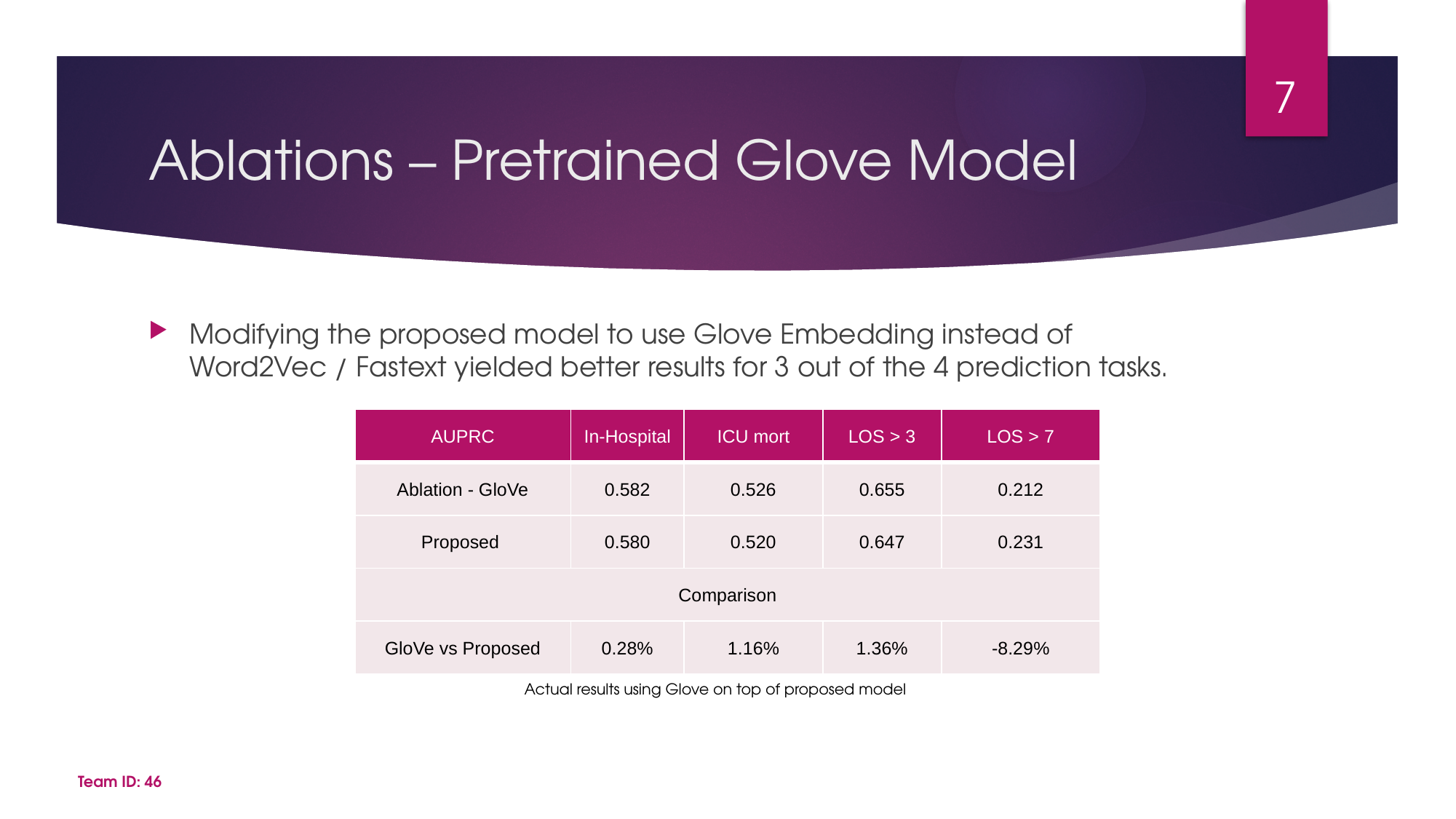

7
# Ablations – Pretrained Glove Model
Modifying the proposed model to use Glove Embedding instead of Word2Vec / Fastext yielded better results for 3 out of the 4 prediction tasks.

| AUPRC | In-Hospital | ICU mort | LOS > 3 | LOS > 7 |
| --- | --- | --- | --- | --- |
| Ablation - GloVe | 0.582 | 0.526 | 0.655 | 0.212 |
| Proposed | 0.580 | 0.520 | 0.647 | 0.231 |
| Comparison |  |  |  |  |
| GloVe vs Proposed | 0.28% | 1.16% | 1.36% | -8.29% |
Actual results using Glove on top of proposed model
Team ID: 46